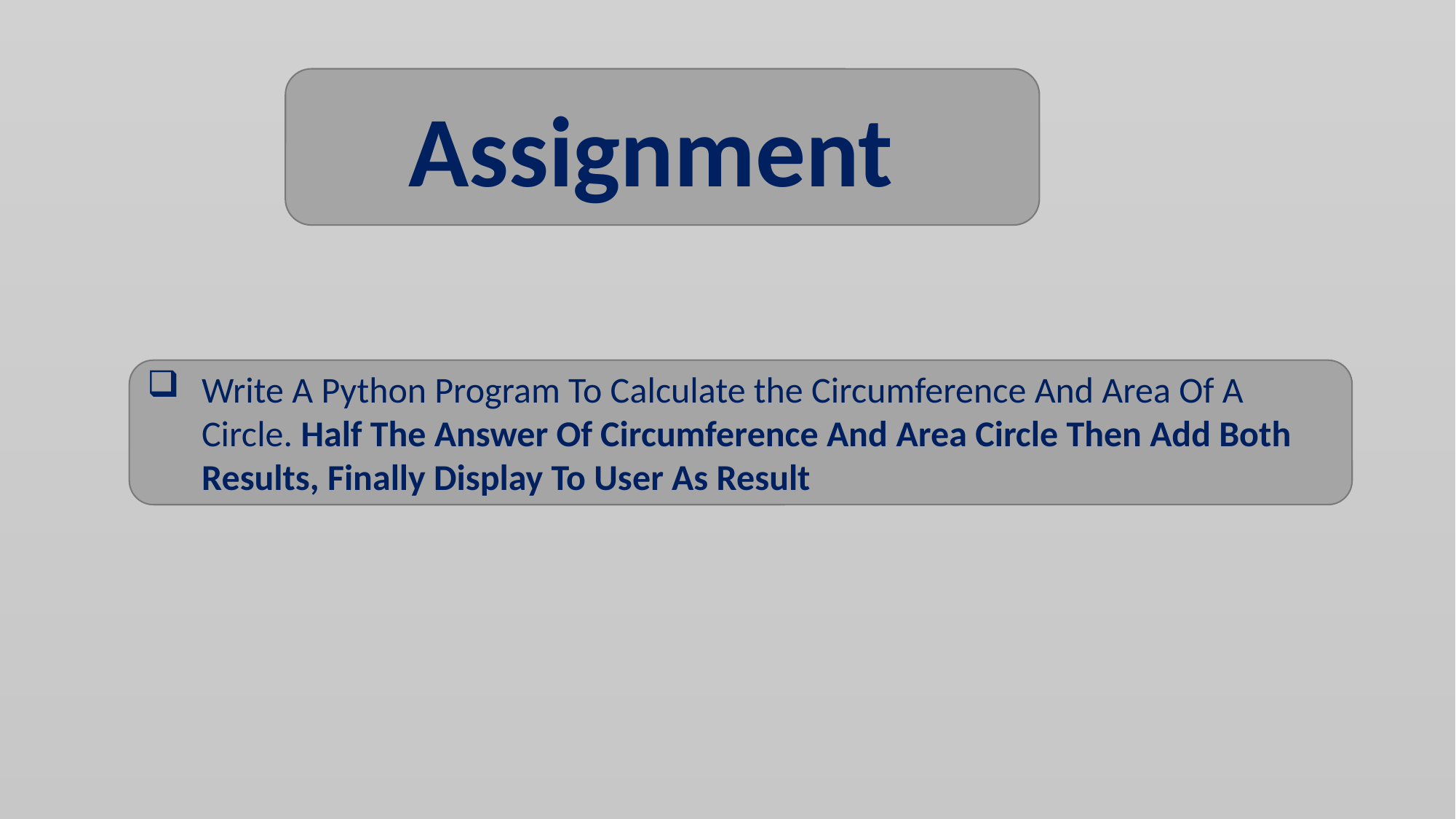

Assignment
Write A Python Program To Calculate the Circumference And Area Of A Circle. Half The Answer Of Circumference And Area Circle Then Add Both Results, Finally Display To User As Result